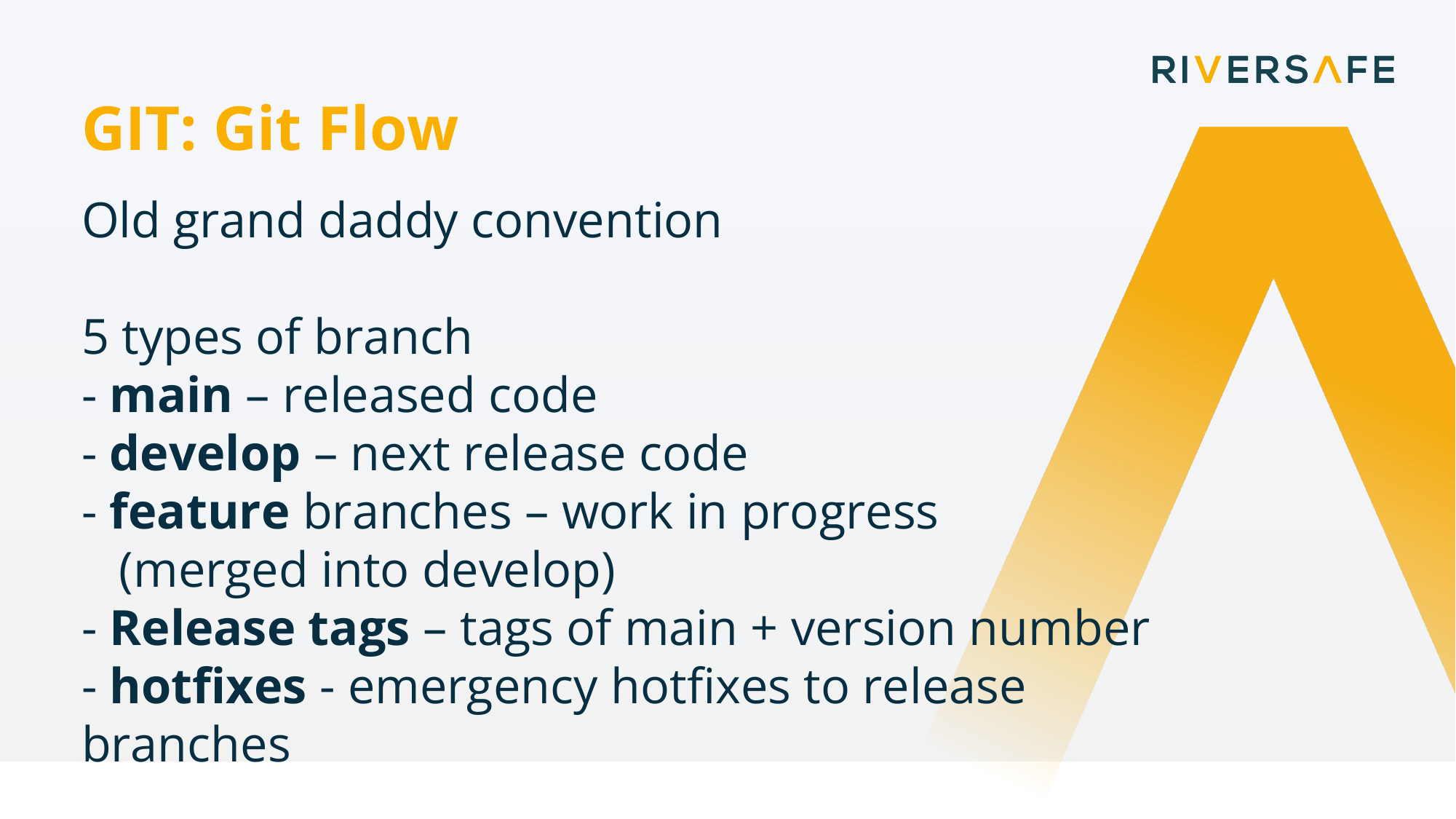

GIT: Git Flow
Old grand daddy convention

5 types of branch
- main – released code
- develop – next release code
- feature branches – work in progress
   (merged into develop)
- Release tags – tags of main + version number
- hotfixes - emergency hotfixes to release branches